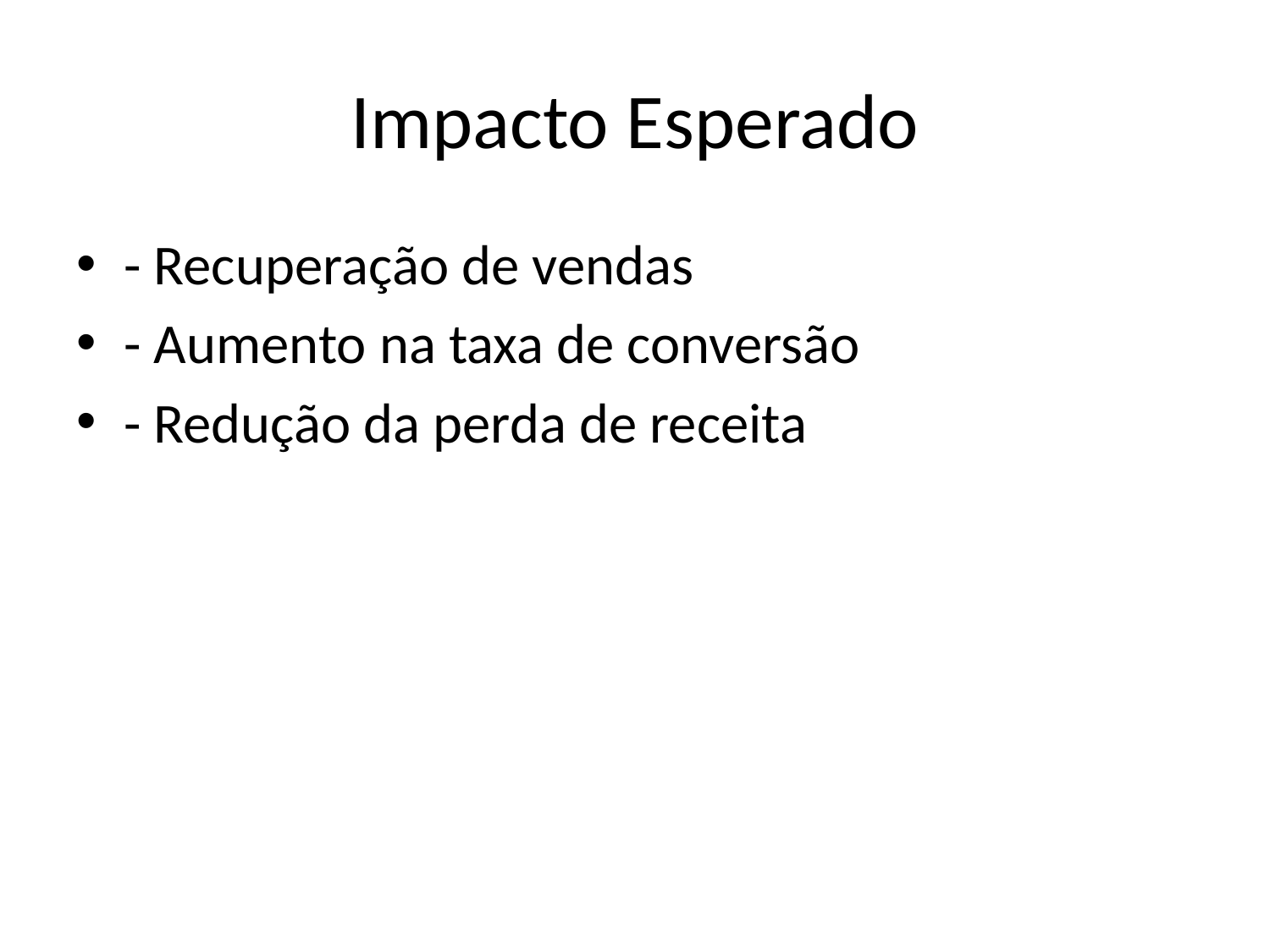

# Impacto Esperado
- Recuperação de vendas
- Aumento na taxa de conversão
- Redução da perda de receita